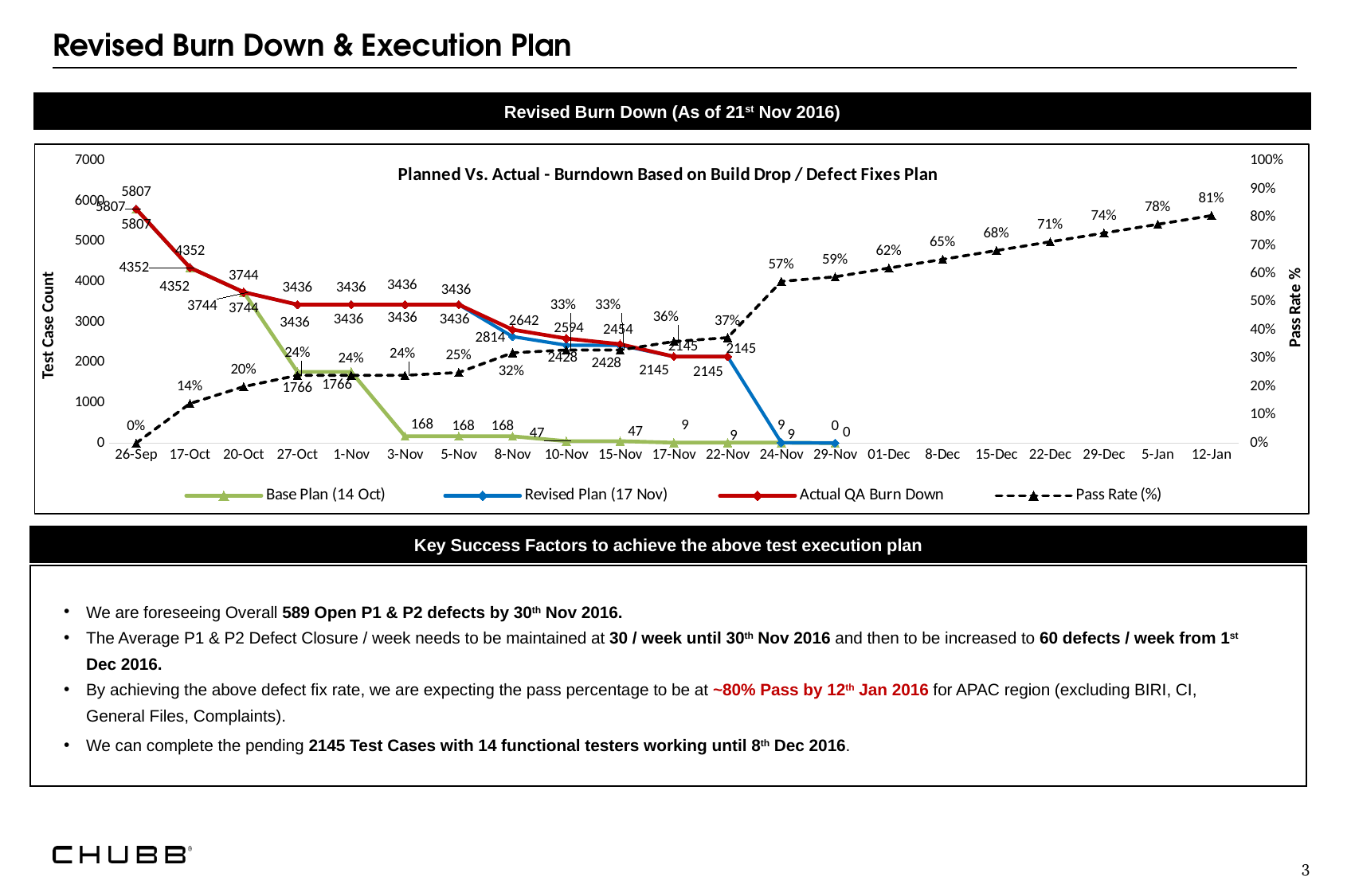

Revised Burn Down & Execution Plan
Revised Burn Down (As of 21st Nov 2016)

### Chart: Planned Vs. Actual - Burndown Based on Build Drop / Defect Fixes Plan

| Category | Base Plan (14 Oct)   | Revised Plan (17 Nov) | Actual QA Burn Down | Pass Rate (%) |
|---|---|---|---|---|
| 26-Sep | 5807.0 | 5807.0 | 5807.0 | 0.0 |
| 17-Oct | 4352.0 | 4352.0 | 4352.0 | 0.14 |
| 20-Oct | 3744.0 | 3744.0 | 3744.0 | 0.2 |
| 27-Oct | 1766.0 | 3436.0 | 3436.0 | 0.24 |
| 1-Nov | 1766.0 | 3436.0 | 3436.0 | 0.24 |
| 3-Nov | 168.0 | 3436.0 | 3436.0 | 0.24 |
| 5-Nov | 168.0 | 3436.0 | 3436.0 | 0.25 |
| 8-Nov | 168.0 | 2642.0 | 2814.0 | 0.32 |
| 10-Nov | 47.0 | 2428.0 | 2594.0 | 0.33 |
| 15-Nov | 47.0 | 2428.0 | 2454.0 | 0.33 |
| 17-Nov | 9.0 | 2145.0 | 2145.0 | 0.36 |
| 22-Nov | 9.0 | 2145.0 | 2145.0 | 0.37368692956776306 |
| 24-Nov | 9.0 | 9.0 | None | 0.5731014293094541 |
| 29-Nov | 0.0 | 0.0 | None | 0.589374892371276 |
| 01-Dec | None | None | None | 0.6203719648699845 |
| 8-Dec | None | None | None | 0.651369037368693 |
| 15-Dec | None | None | None | 0.6823661098674014 |
| 22-Dec | None | None | None | 0.7133631823661098 |
| 29-Dec | None | None | None | 0.7443602548648183 |
| 5-Jan | None | None | None | 0.7753573273635268 |
| 12-Jan | None | None | None | 0.8063543998622352 |
Key Success Factors to achieve the above test execution plan

We are foreseeing Overall 589 Open P1 & P2 defects by 30th Nov 2016.
The Average P1 & P2 Defect Closure / week needs to be maintained at 30 / week until 30th Nov 2016 and then to be increased to 60 defects / week from 1st Dec 2016.
By achieving the above defect fix rate, we are expecting the pass percentage to be at ~80% Pass by 12th Jan 2016 for APAC region (excluding BIRI, CI, General Files, Complaints).
We can complete the pending 2145 Test Cases with 14 functional testers working until 8th Dec 2016.
3